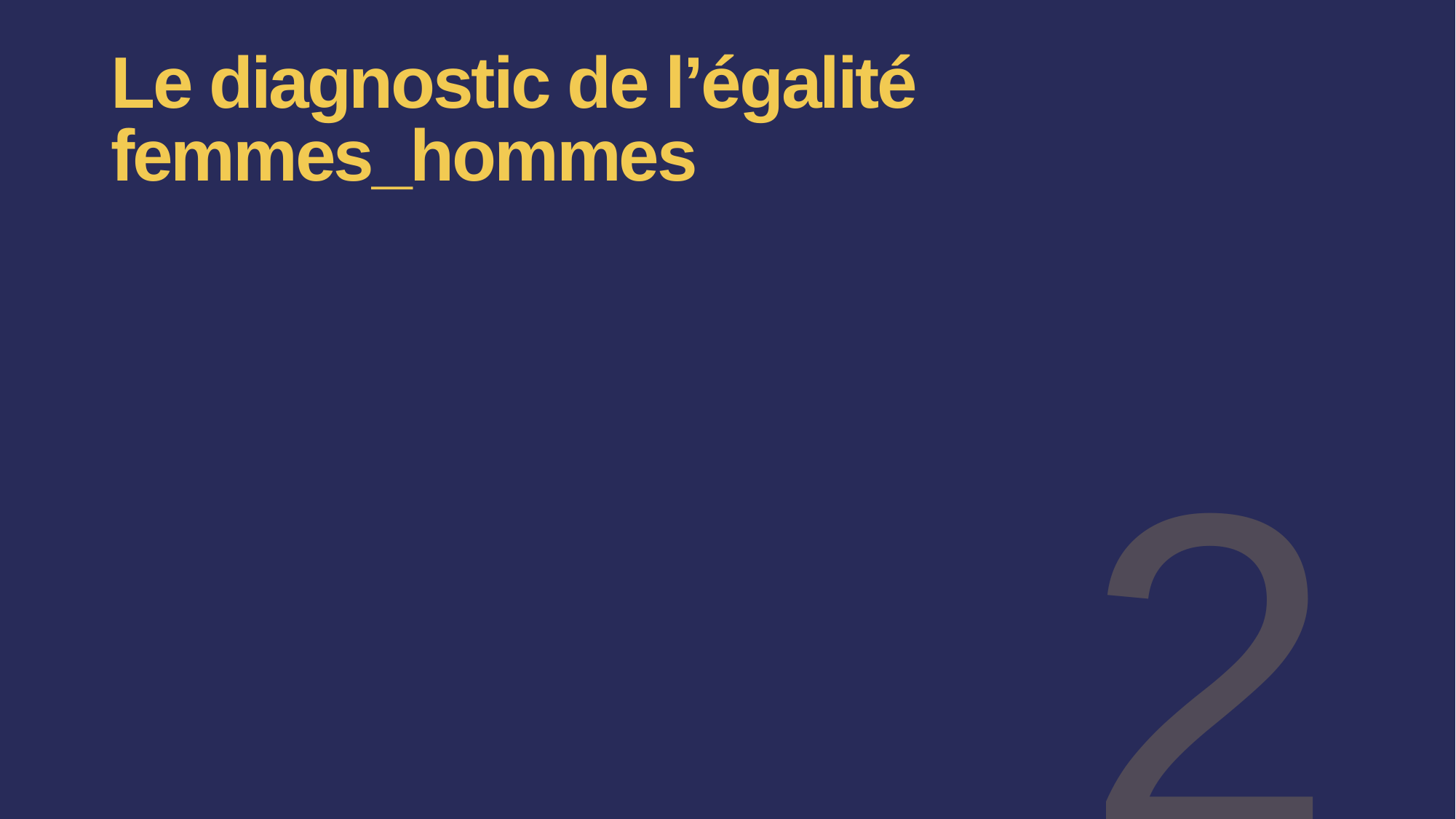

# Le diagnostic de l’égalité femmes_hommes
2